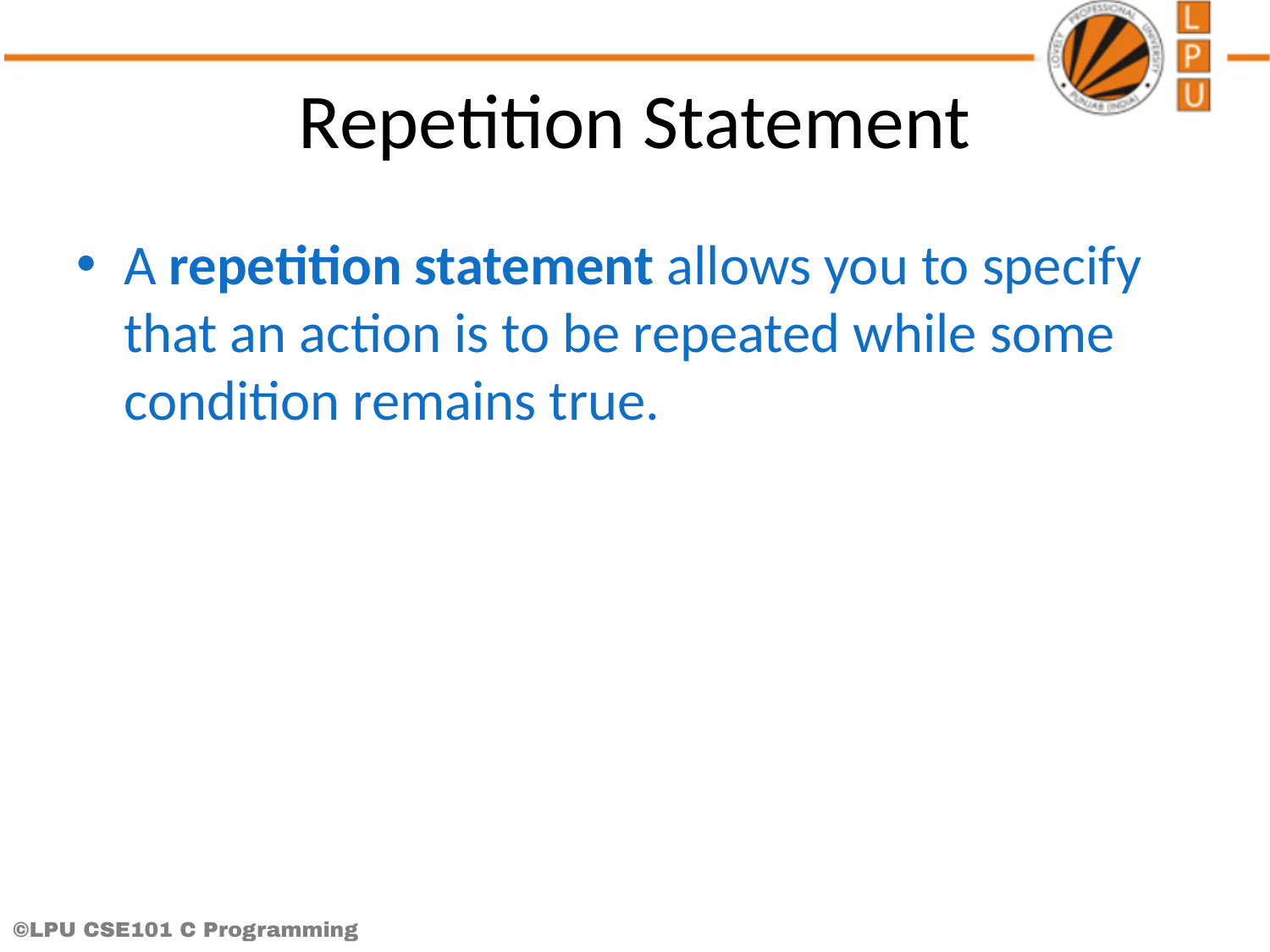

# Repetition Statement
A repetition statement allows you to specify that an action is to be repeated while some condition remains true.